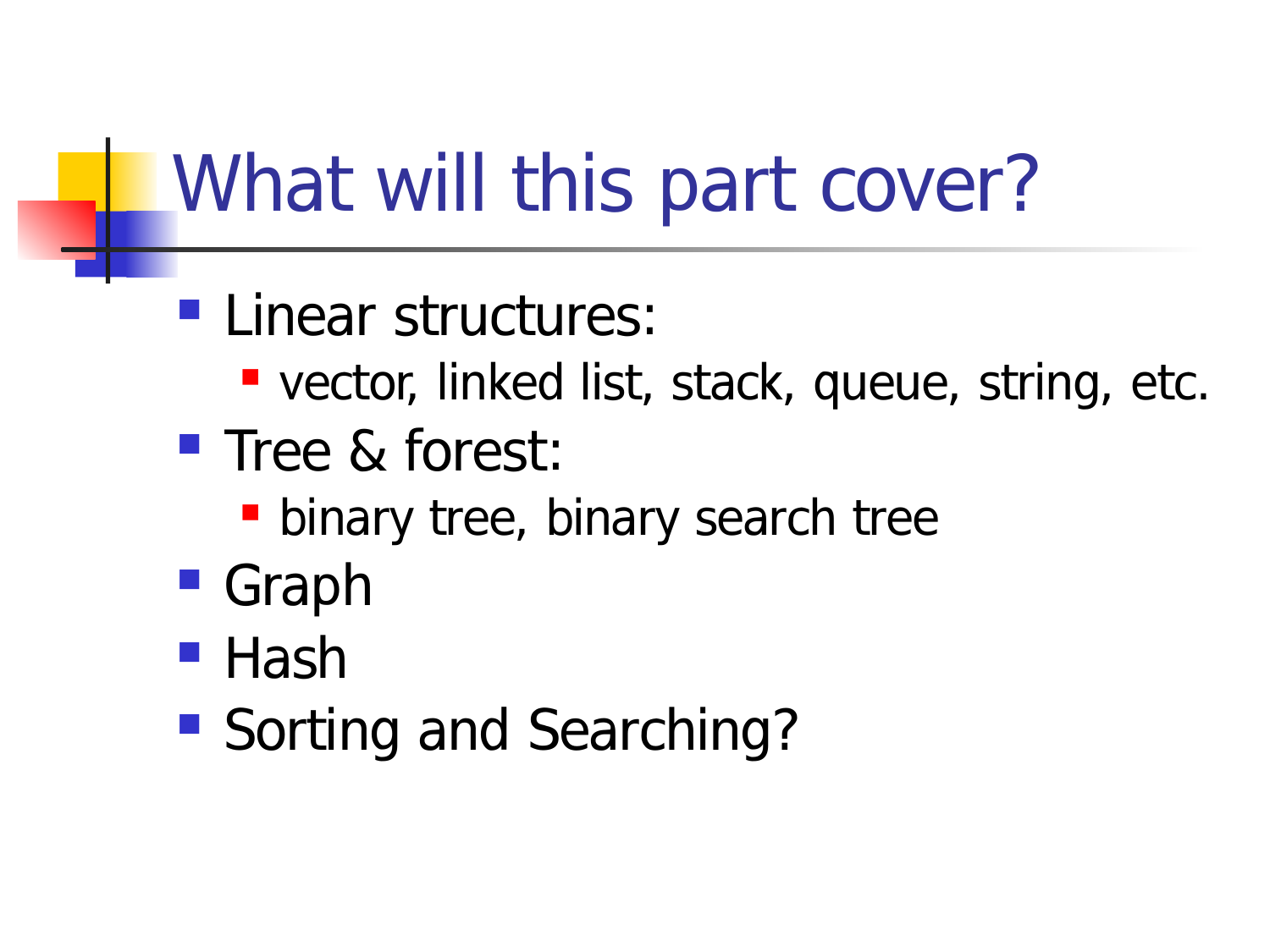

# What will this part cover?
Linear structures:
vector, linked list, stack, queue, string, etc.
Tree & forest:
binary tree, binary search tree
Graph
Hash
Sorting and Searching?